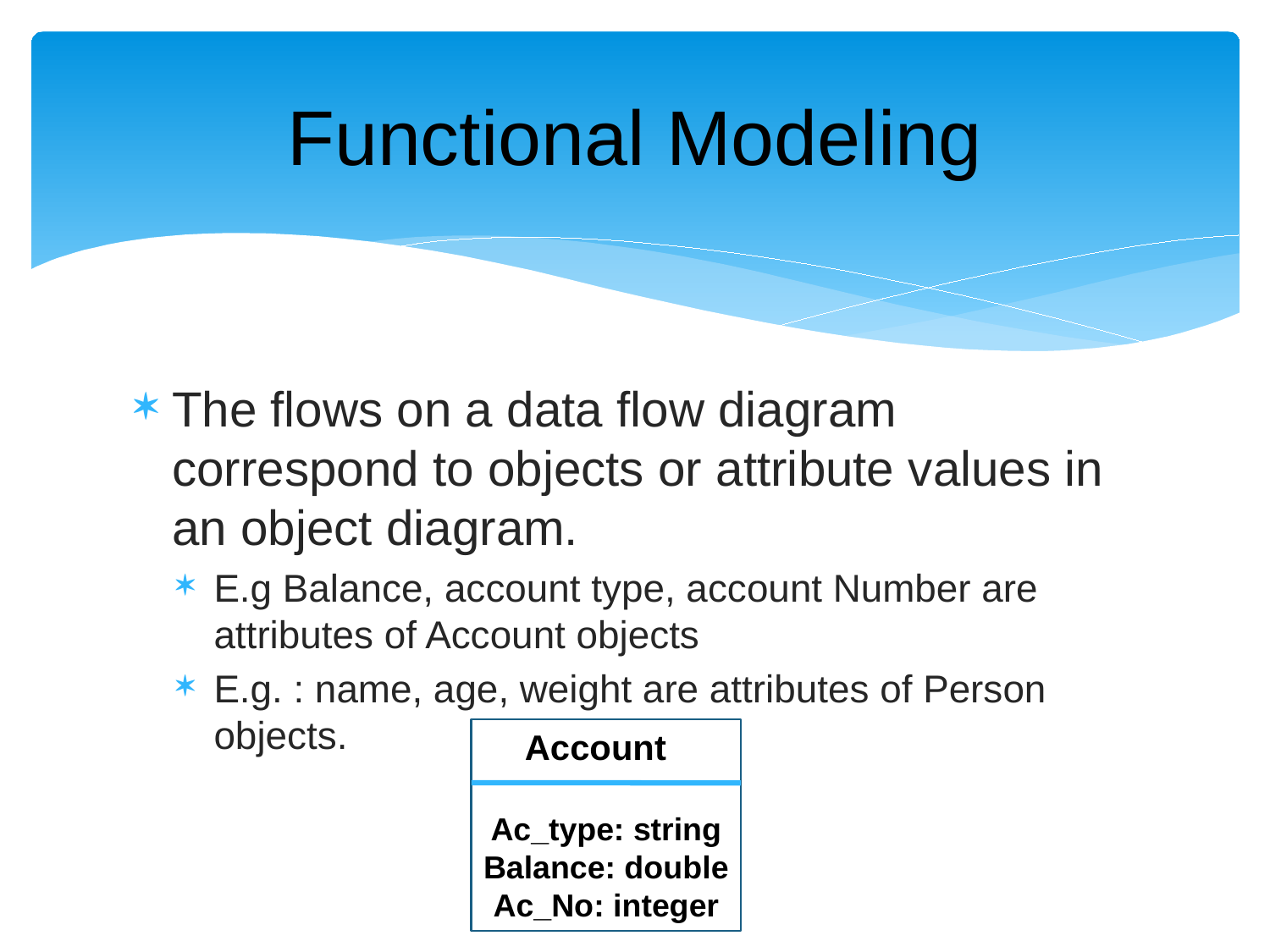

# Functional Modeling
The flows on a data flow diagram correspond to objects or attribute values in an object diagram.
E.g Balance, account type, account Number are attributes of Account objects
E.g. : name, age, weight are attributes of Person objects.

Account
Ac_type: string
Balance: double
Ac_No: integer